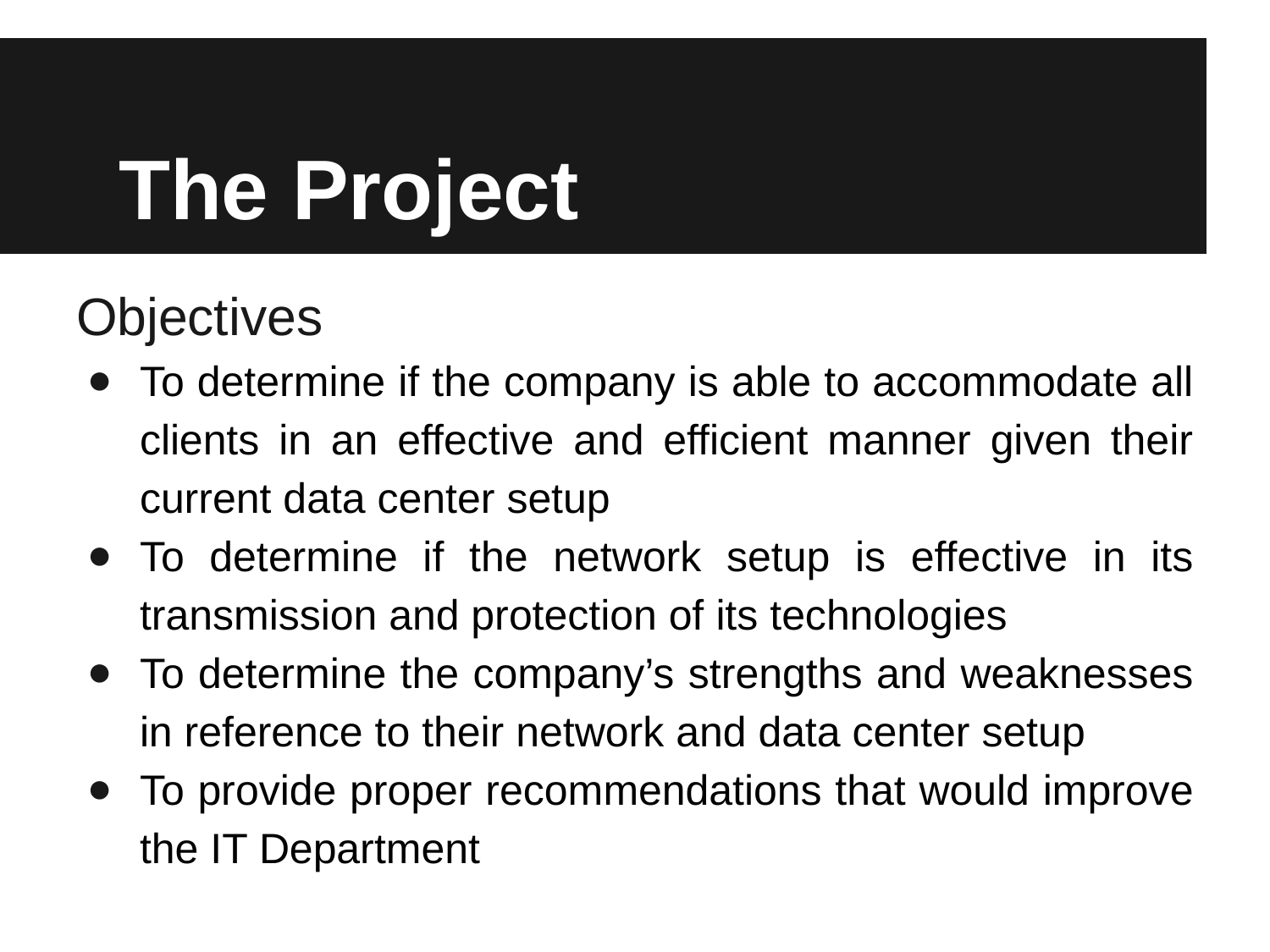

# The Project
Objectives
To determine if the company is able to accommodate all clients in an effective and efficient manner given their current data center setup
To determine if the network setup is effective in its transmission and protection of its technologies
To determine the company’s strengths and weaknesses in reference to their network and data center setup
To provide proper recommendations that would improve the IT Department